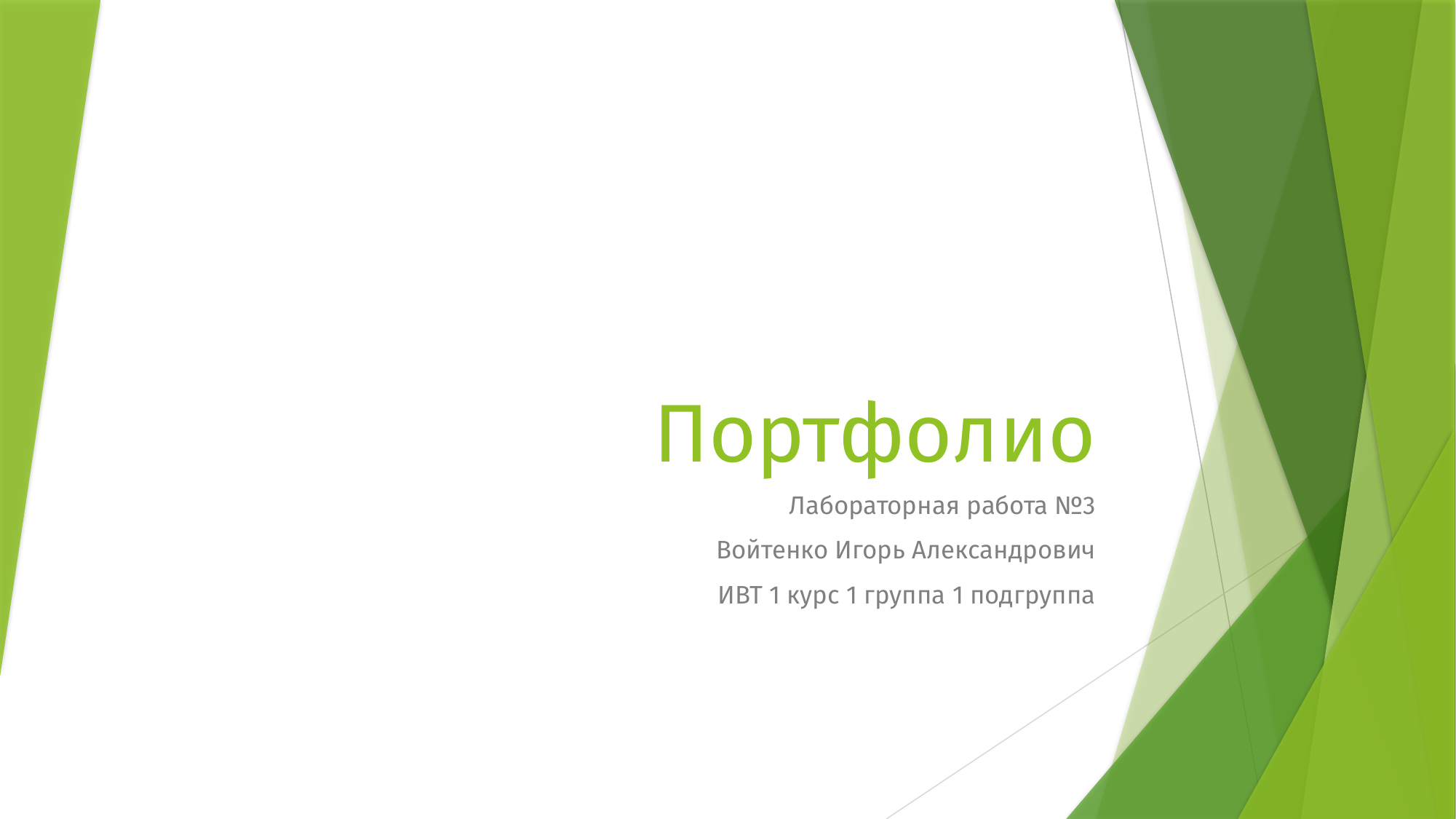

# Портфолио
Лабораторная работа №3
 Войтенко Игорь Александрович
 ИВТ 1 курс 1 группа 1 подгруппа